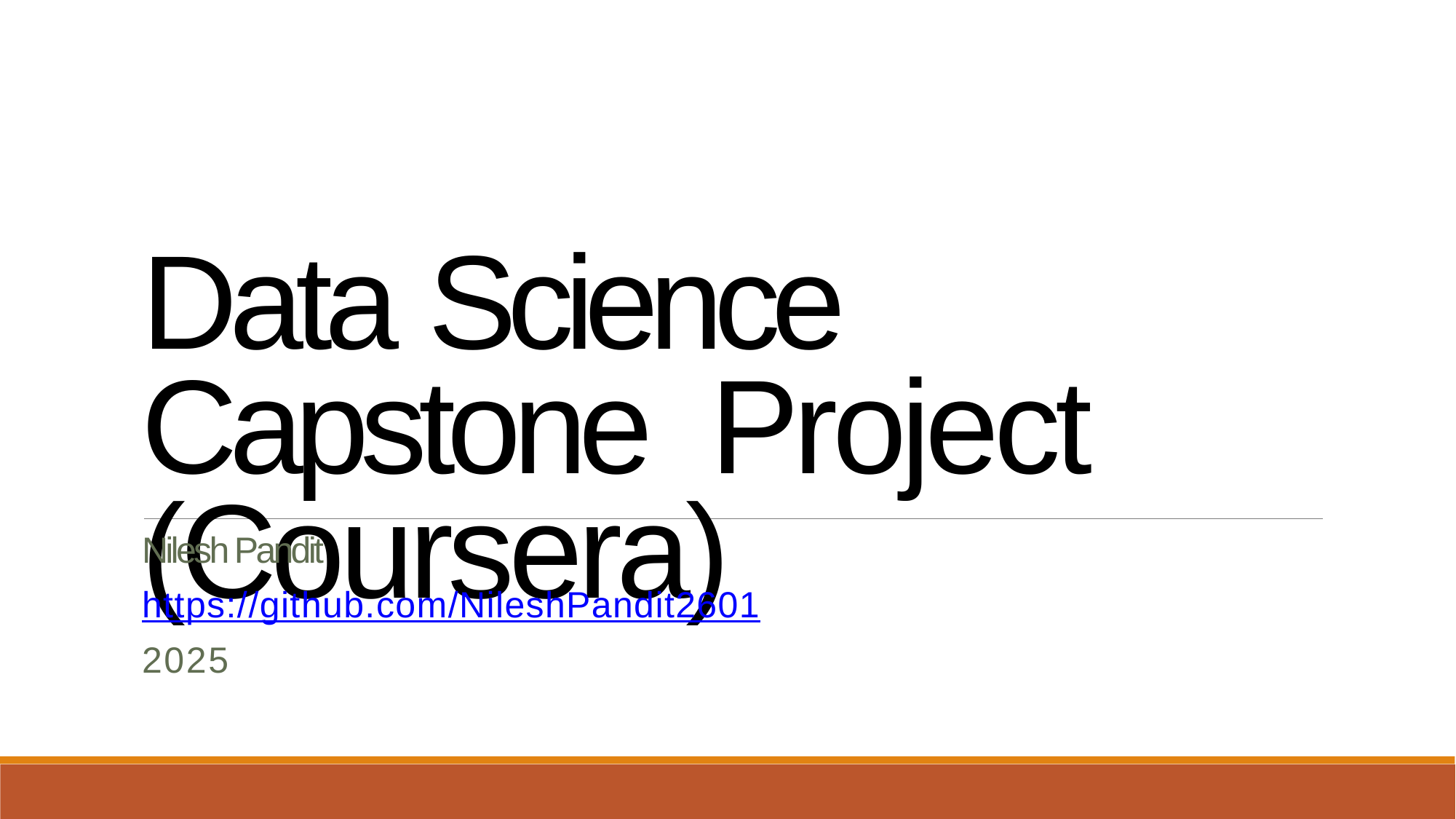

Data Science Capstone  Project (Coursera)
Nilesh Pandit
https://github.com/NileshPandit2601
2025